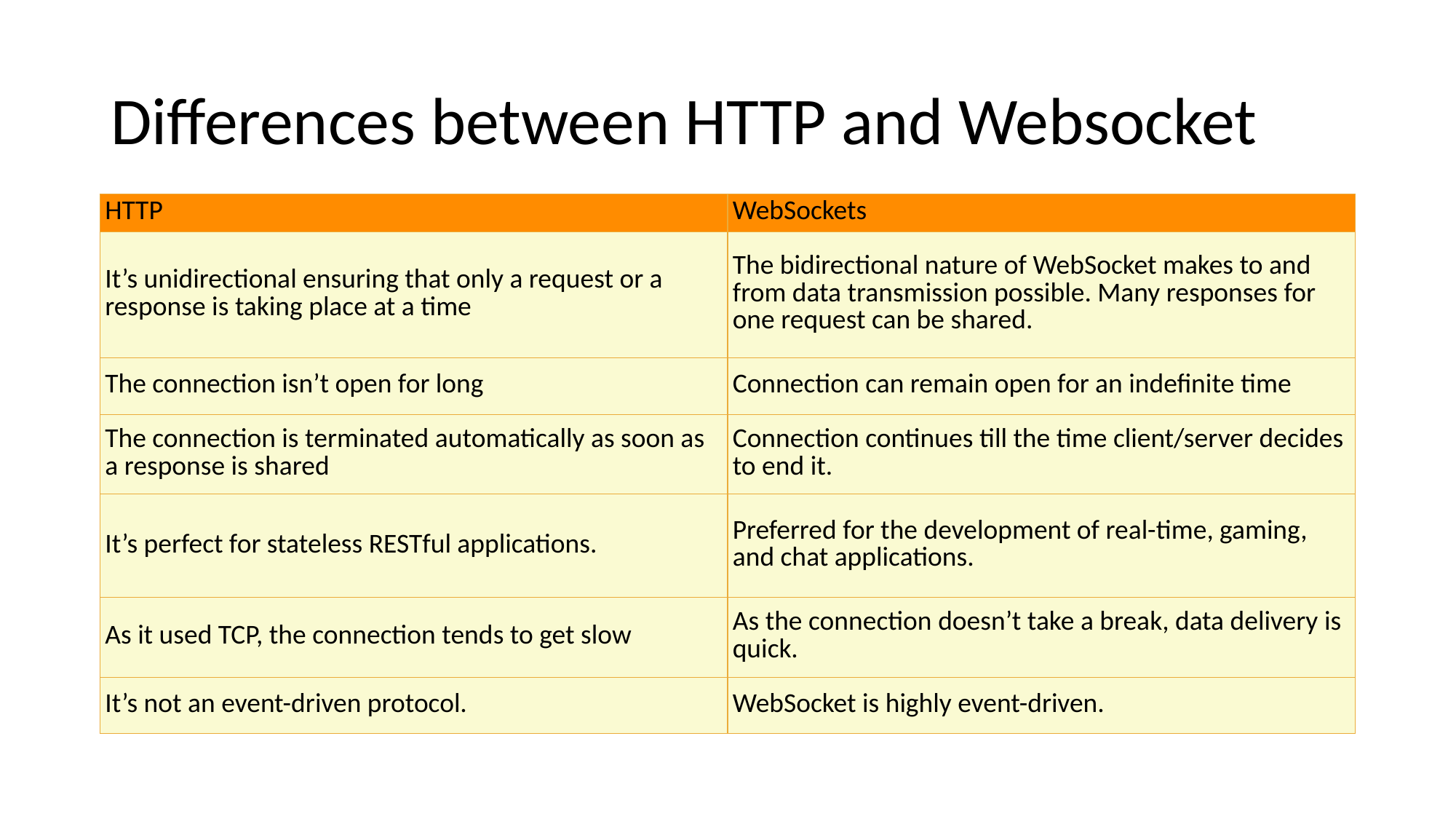

# Differences between HTTP and Websocket
| HTTP | WebSockets |
| --- | --- |
| It’s unidirectional ensuring that only a request or a response is taking place at a time | The bidirectional nature of WebSocket makes to and from data transmission possible. Many responses for one request can be shared. |
| The connection isn’t open for long | Connection can remain open for an indefinite time |
| The connection is terminated automatically as soon as a response is shared | Connection continues till the time client/server decides to end it. |
| It’s perfect for stateless RESTful applications. | Preferred for the development of real-time, gaming, and chat applications. |
| As it used TCP, the connection tends to get slow | As the connection doesn’t take a break, data delivery is quick. |
| It’s not an event-driven protocol. | WebSocket is highly event-driven. |